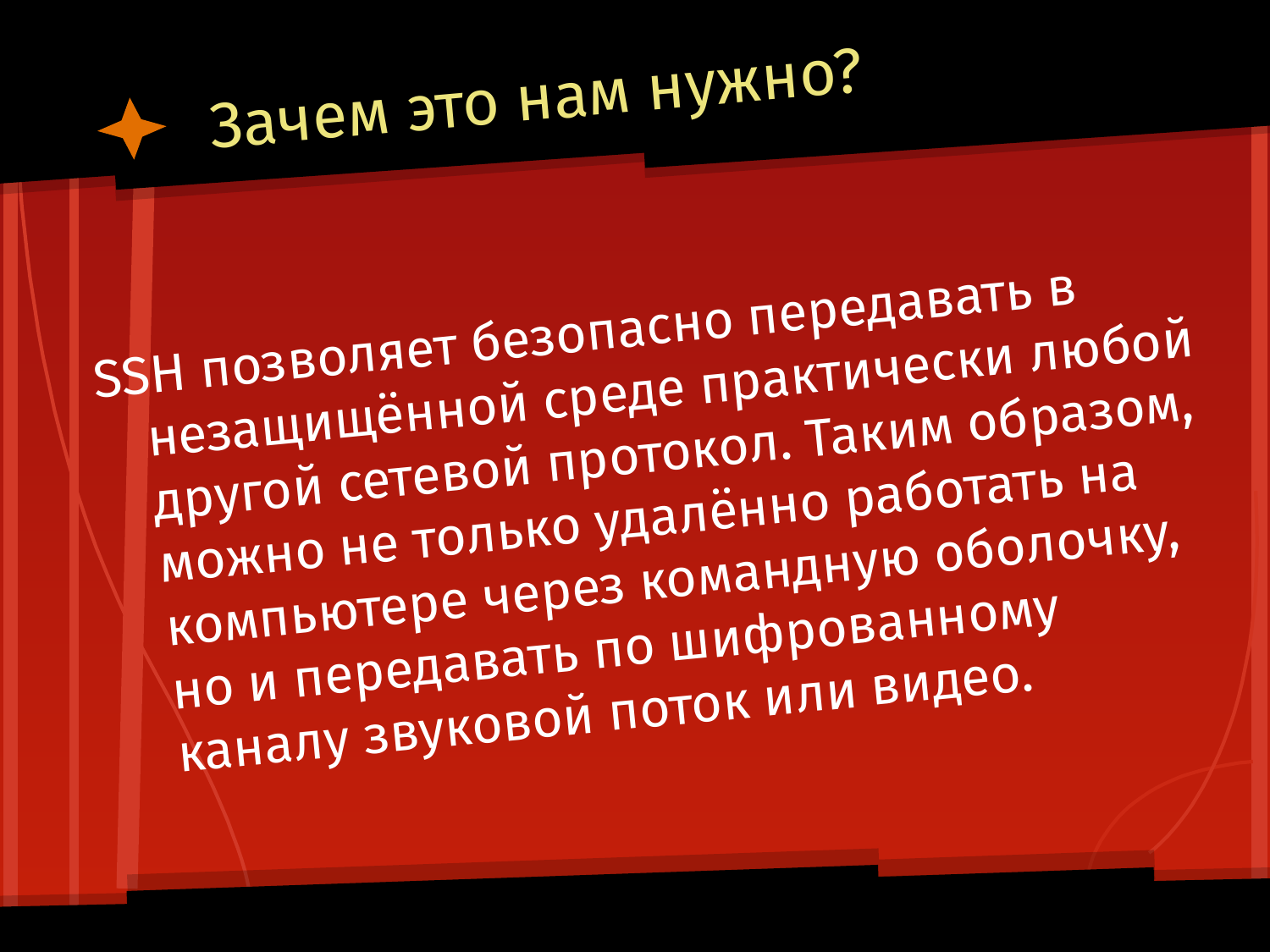

# Зачем это нам нужно?

SSH позволяет безопасно передавать в незащищённой среде практически любой другой сетевой протокол. Таким образом, можно не только удалённо работать на компьютере через командную оболочку, но и передавать по шифрованному каналу звуковой поток или видео.